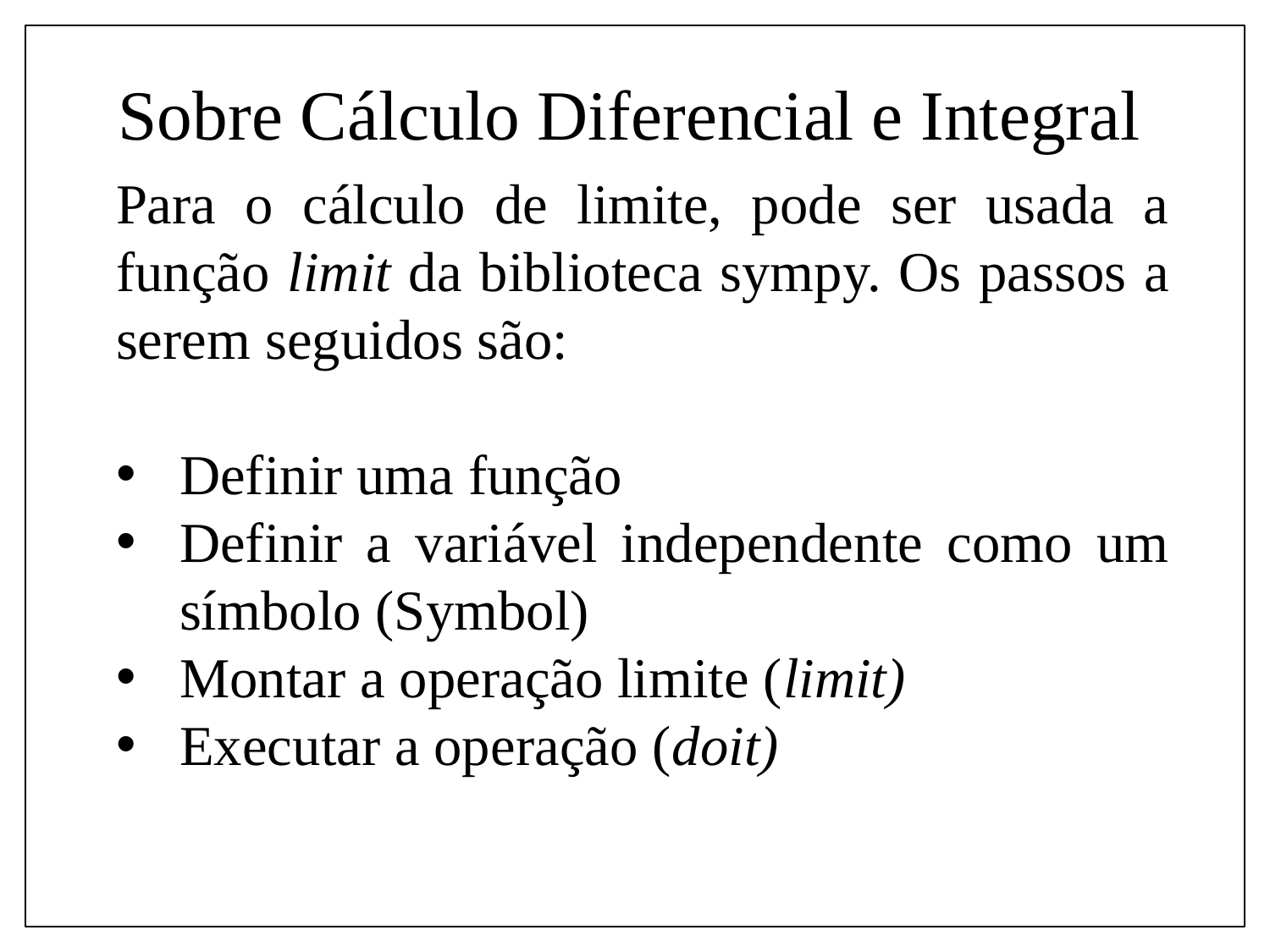

Sobre Cálculo Diferencial e Integral
Para o cálculo de limite, pode ser usada a função limit da biblioteca sympy. Os passos a serem seguidos são:

Definir uma função
Definir a variável independente como um símbolo (Symbol)
Montar a operação limite (limit)
Executar a operação (doit)